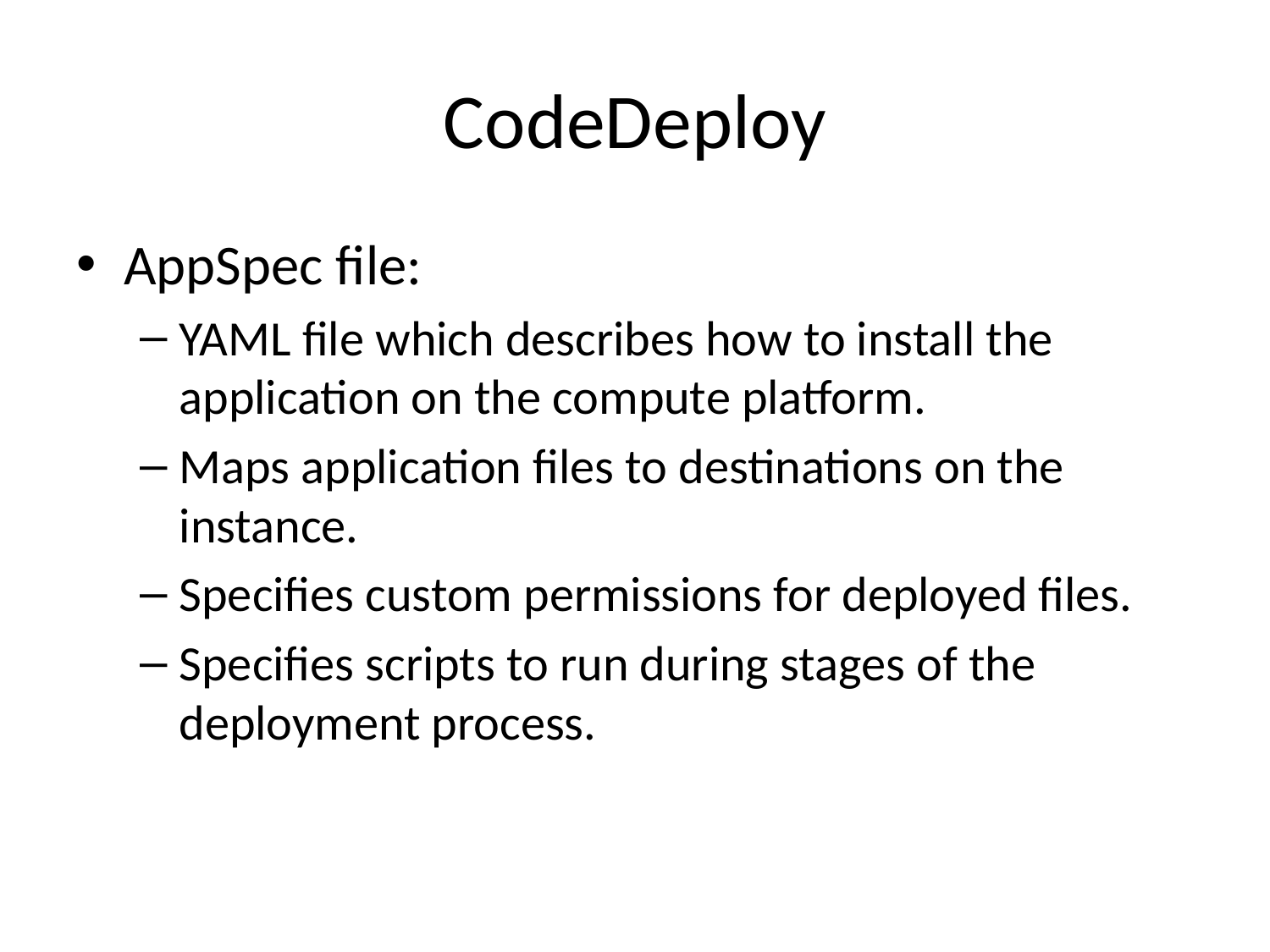

# CodeDeploy
AppSpec file:
YAML file which describes how to install the application on the compute platform.
Maps application files to destinations on the instance.
Specifies custom permissions for deployed files.
Specifies scripts to run during stages of the deployment process.